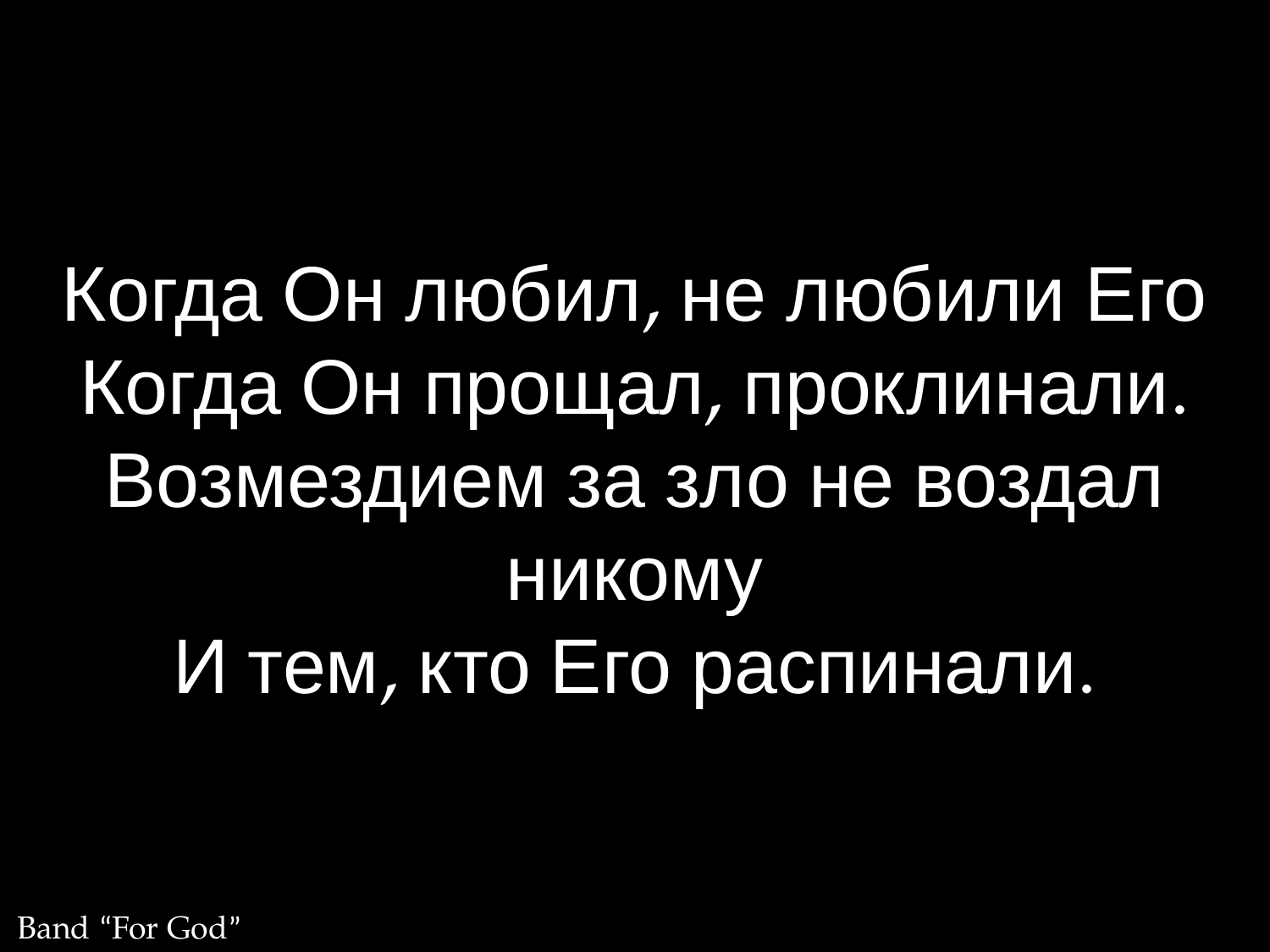

Когда Он любил, не любили Его
Когда Он прощал, проклинали.
Возмездием за зло не воздал никому
И тем, кто Его распинали.
Band “For God”